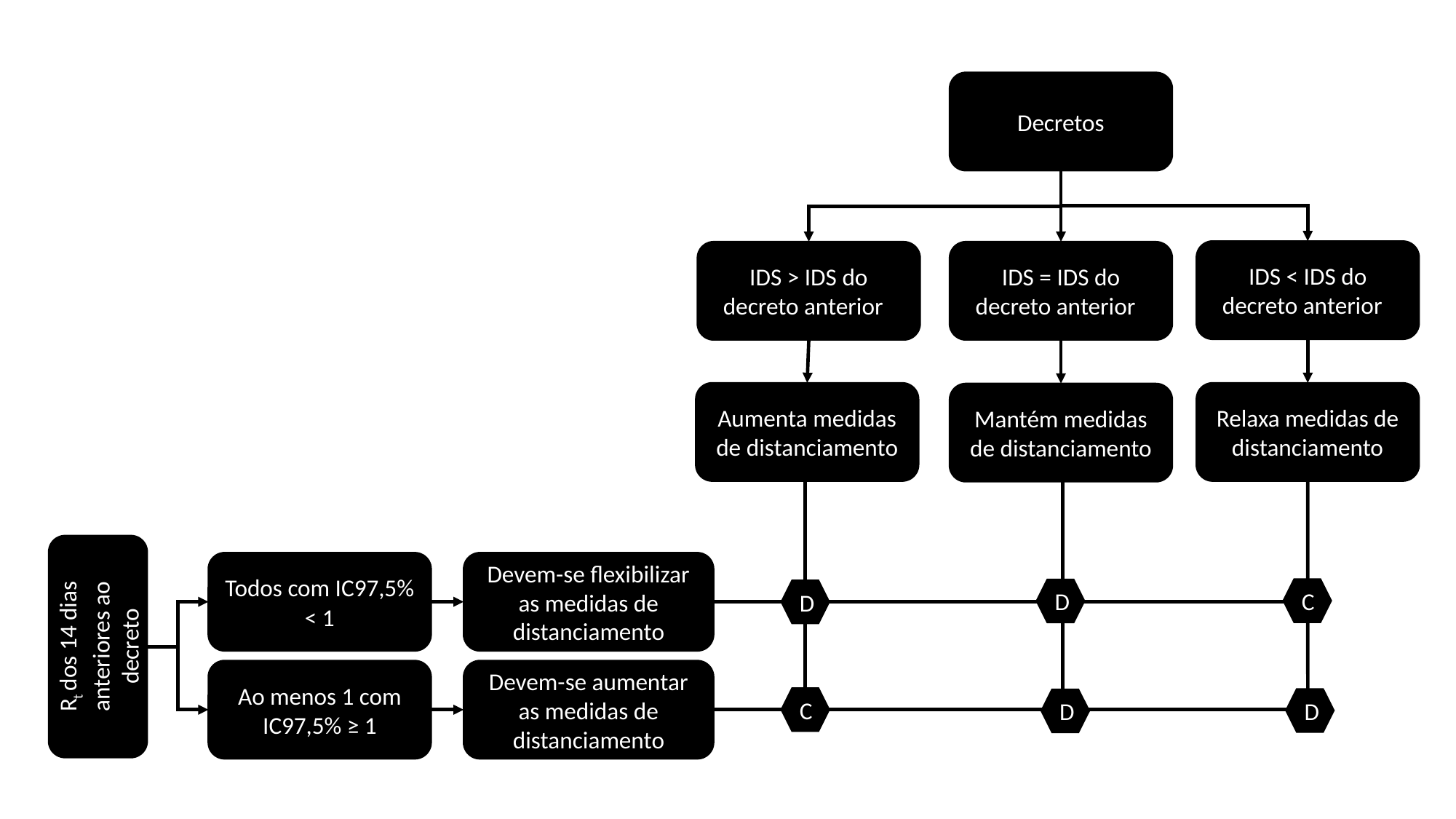

Decretos
IDS < IDS do decreto anterior
IDS > IDS do decreto anterior
IDS = IDS do decreto anterior
Aumenta medidas de distanciamento
Relaxa medidas de distanciamento
Mantém medidas de distanciamento
Todos com IC97,5% < 1
Devem-se flexibilizar as medidas de distanciamento
C
D
D
Rt dos 14 dias anteriores ao decreto
Ao menos 1 com IC97,5% ≥ 1
Devem-se aumentar as medidas de distanciamento
C
D
D